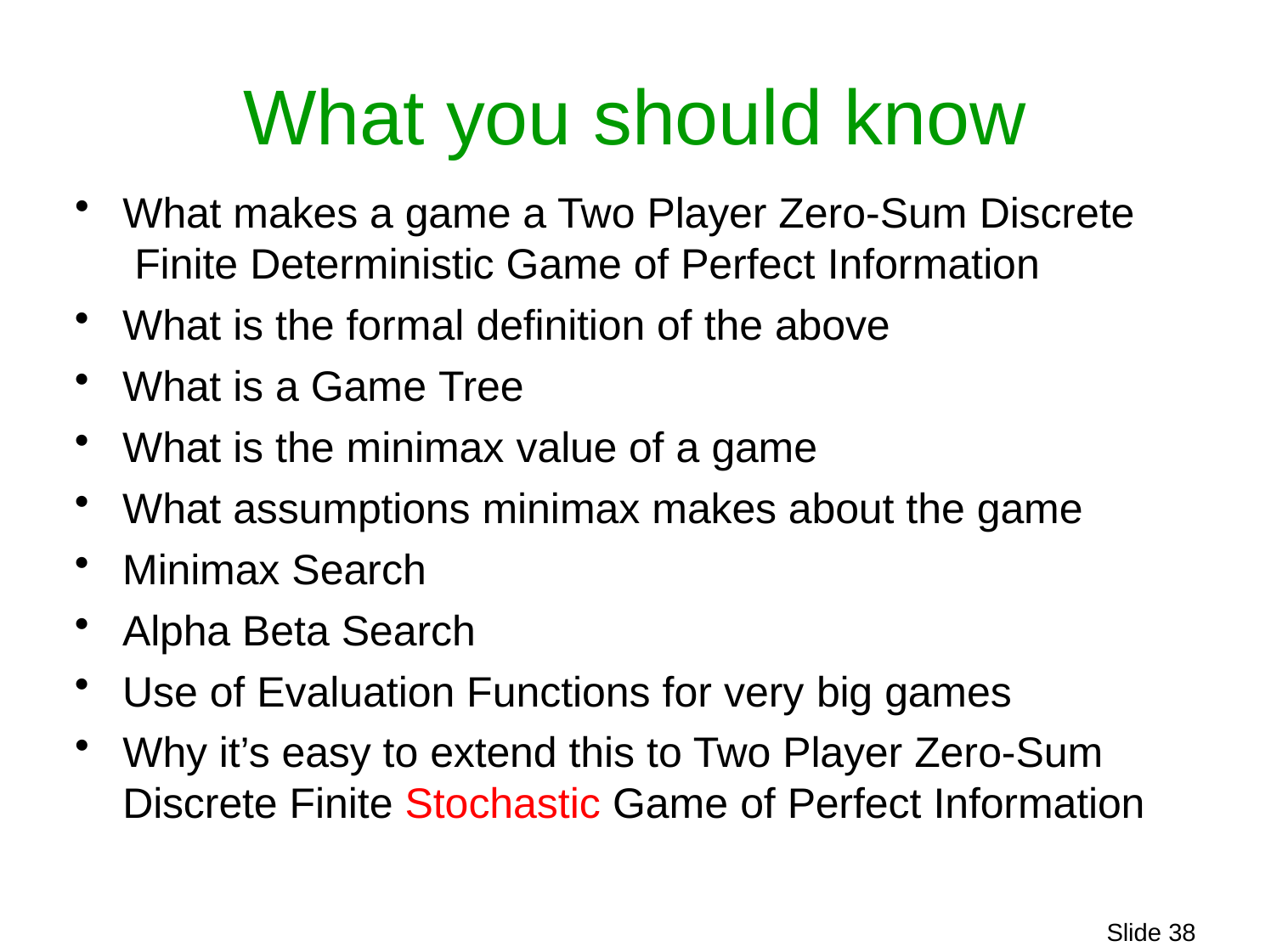

# What you should know
What makes a game a Two Player Zero-Sum Discrete  Finite Deterministic Game of Perfect Information
What is the formal definition of the above
What is a Game Tree
What is the minimax value of a game
What assumptions minimax makes about the game
Minimax Search
Alpha Beta Search
Use of Evaluation Functions for very big games
Why it’s easy to extend this to Two Player Zero-Sum  Discrete Finite Stochastic Game of Perfect Information
Slide 38